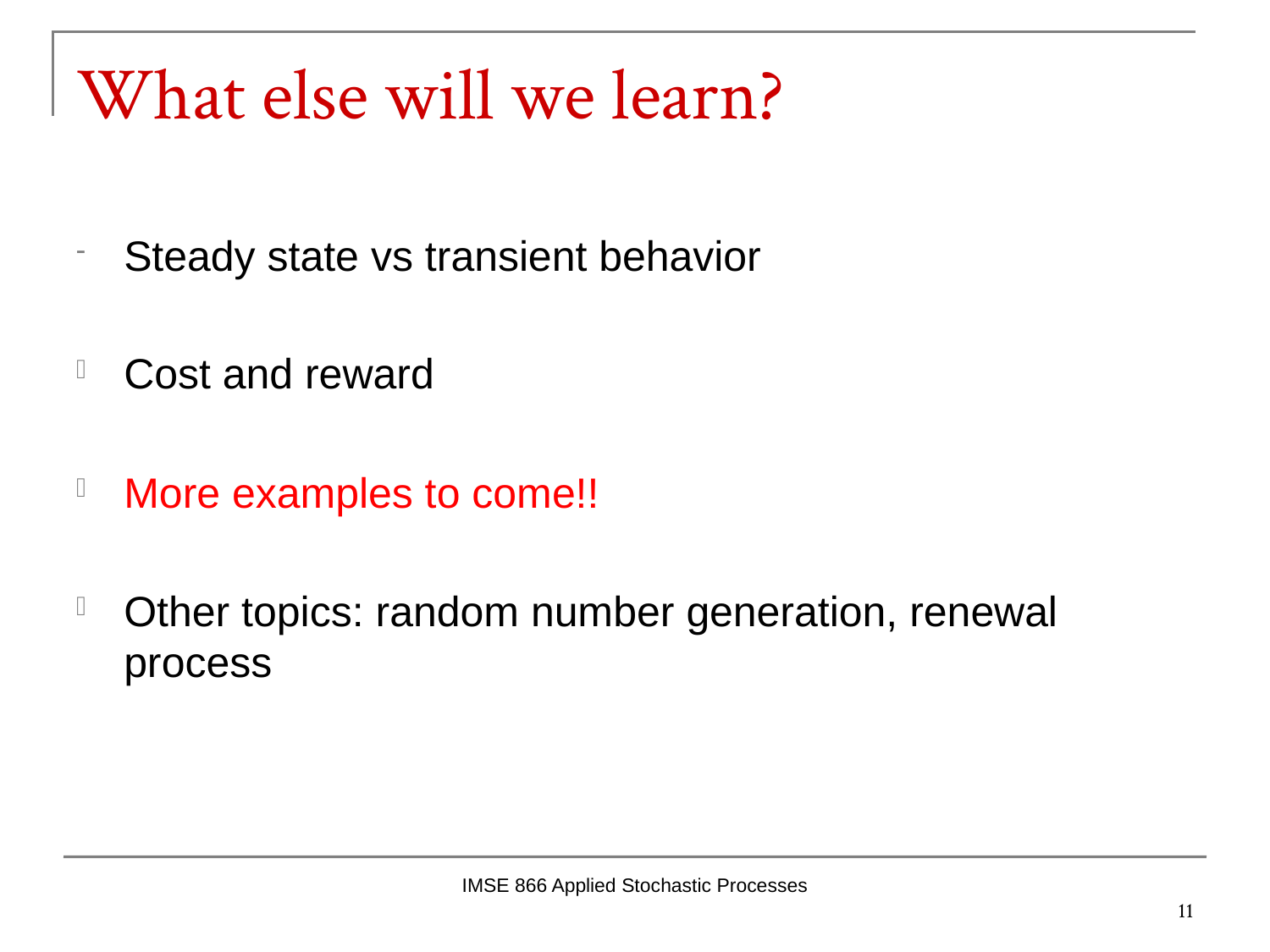

# What else will we learn?
Steady state vs transient behavior

Cost and reward

More examples to come!!

Other topics: random number generation, renewal process
IMSE 866 Applied Stochastic Processes
11